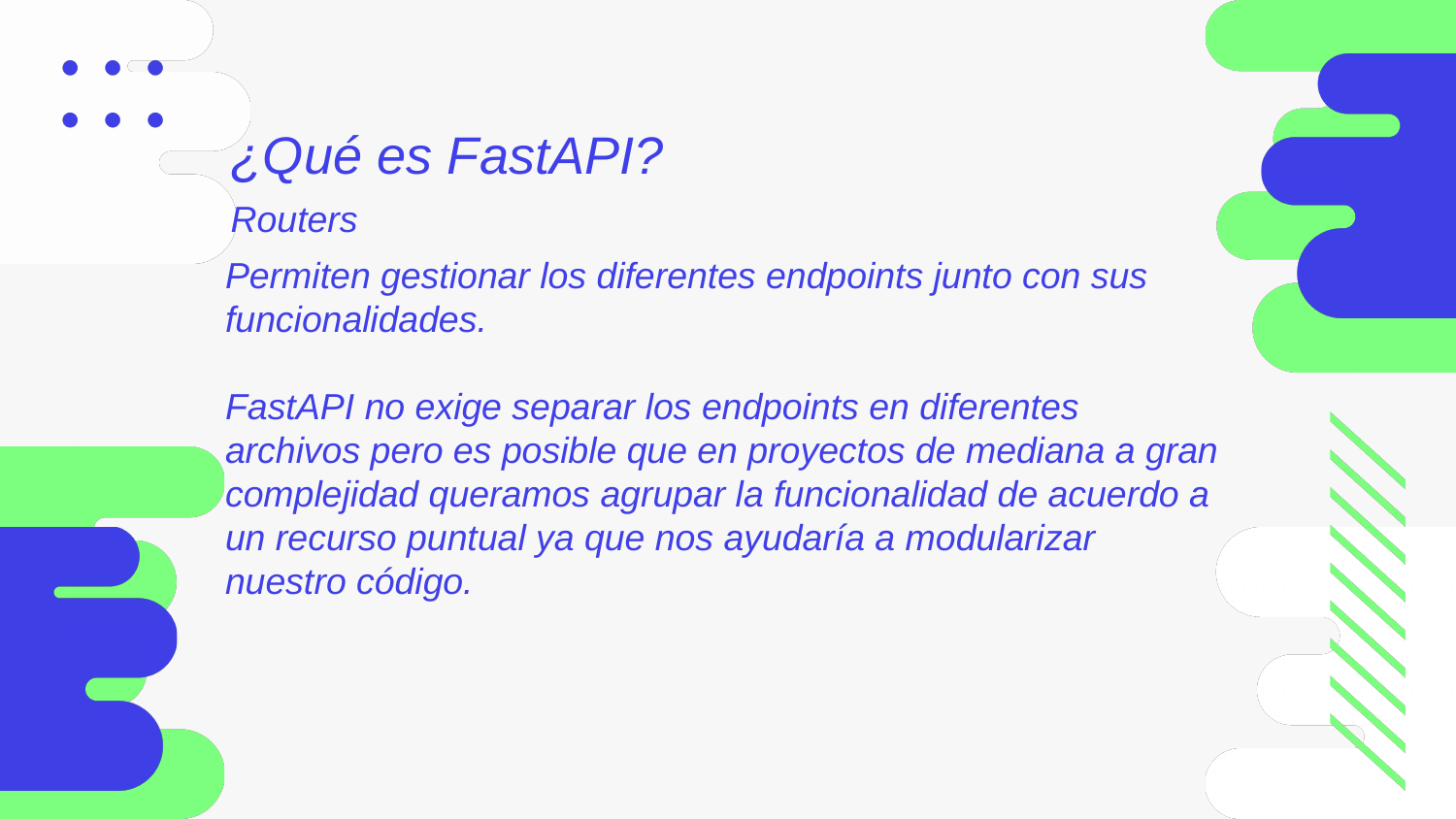

¿Qué es FastAPI?
Routers
Permiten gestionar los diferentes endpoints junto con sus funcionalidades.

FastAPI no exige separar los endpoints en diferentes archivos pero es posible que en proyectos de mediana a gran complejidad queramos agrupar la funcionalidad de acuerdo a un recurso puntual ya que nos ayudaría a modularizar nuestro código.